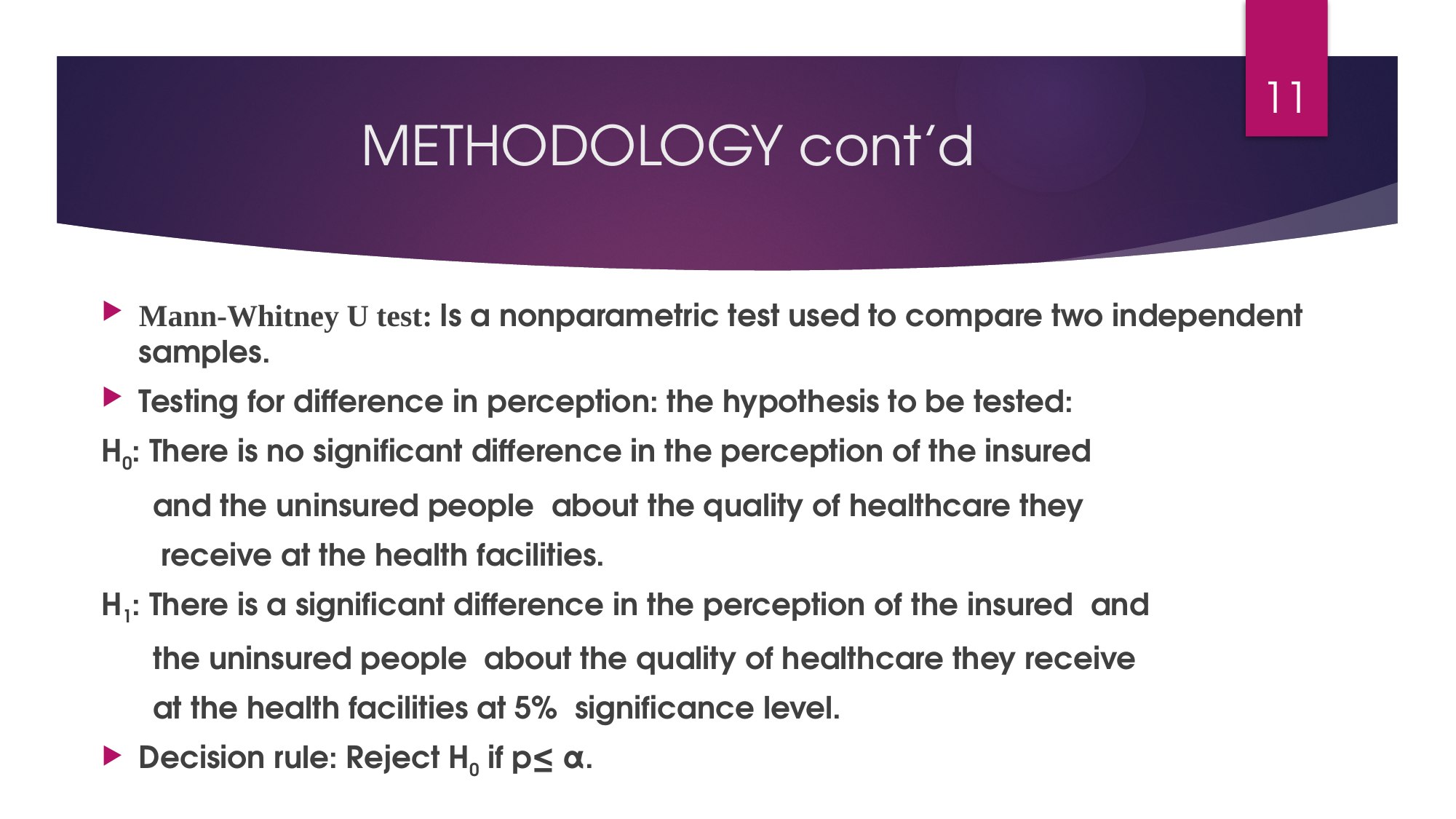

11
# METHODOLOGY cont’d

Mann-Whitney U test: Is a nonparametric test used to compare two independent samples.
Testing for difference in perception: the hypothesis to be tested:
H0: There is no significant difference in the perception of the insured
      and the uninsured people  about the quality of healthcare they
       receive at the health facilities.
H1: There is a significant difference in the perception of the insured  and
      the uninsured people  about the quality of healthcare they receive
      at the health facilities at 5%  significance level.
Decision rule: Reject H0 if p≤ α.